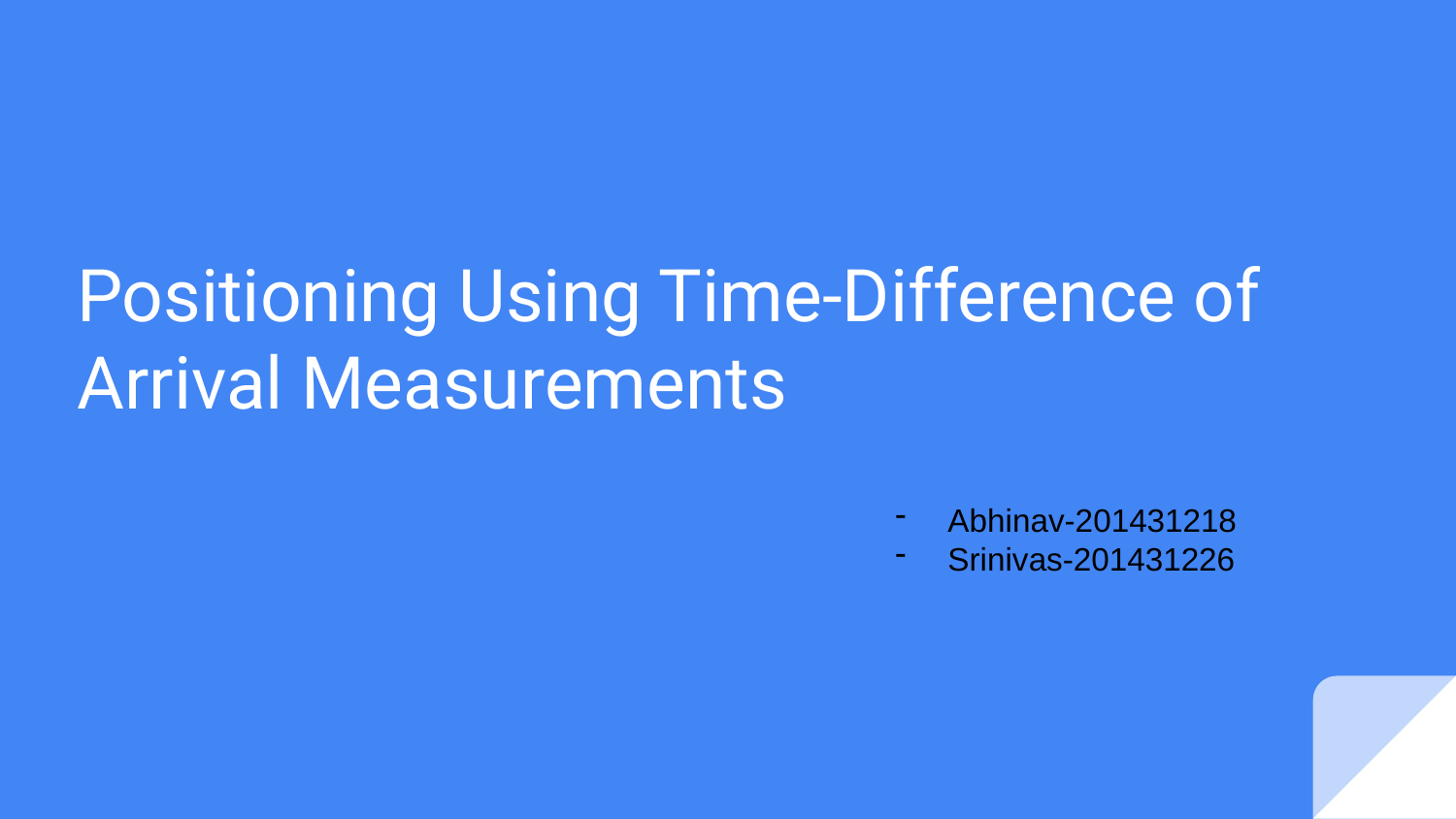

# Positioning Using Time-Difference of Arrival Measurements
Abhinav-201431218
Srinivas-201431226